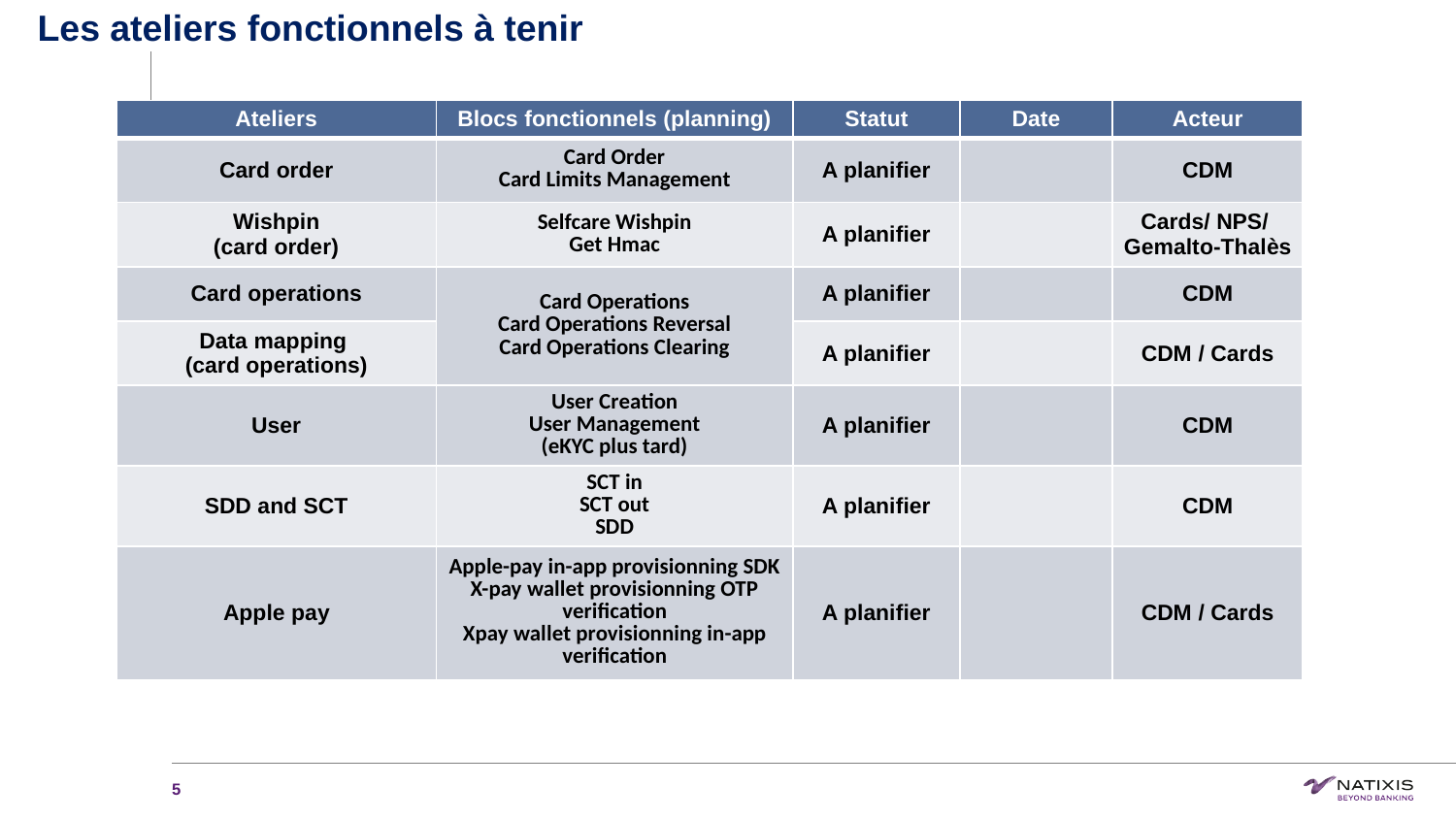

Les ateliers fonctionnels à tenir
| Ateliers | Blocs fonctionnels (planning) | Statut | Date | Acteur |
| --- | --- | --- | --- | --- |
| Card order | Card Order Card Limits Management | A planifier |  | CDM |
| Wishpin (card order) | Selfcare Wishpin Get Hmac | A planifier |  | Cards/ NPS/ Gemalto-Thalès |
| Card operations | Card Operations Card Operations Reversal Card Operations Clearing | A planifier |  | CDM |
| Data mapping (card operations) |  | A planifier |  | CDM / Cards |
| User | User Creation User Management (eKYC plus tard) | A planifier |  | CDM |
| SDD and SCT | SCT in SCT out SDD | A planifier |  | CDM |
| Apple pay | Apple-pay in-app provisionning SDK X-pay wallet provisionning OTP verification Xpay wallet provisionning in-app verification | A planifier |  | CDM / Cards |
5